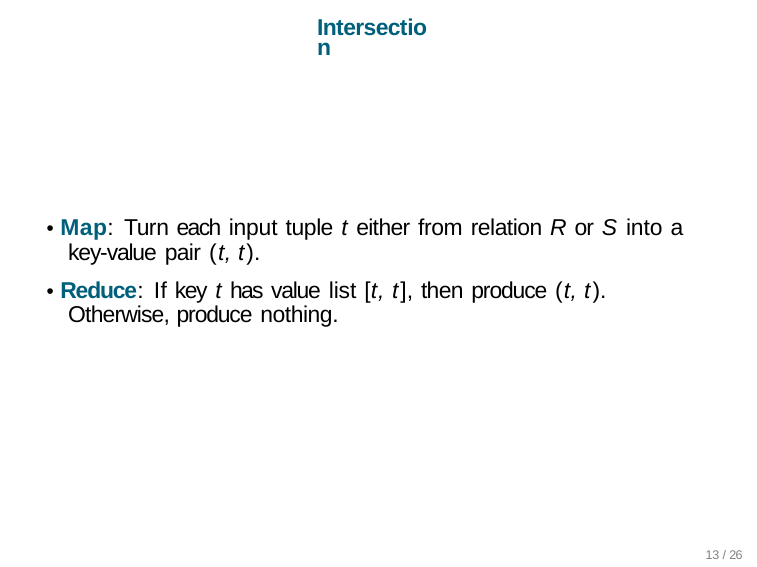

Intersection
• Map: Turn each input tuple t either from relation R or S into a key-value pair (t, t).
• Reduce: If key t has value list [t, t], then produce (t, t). Otherwise, produce nothing.
13 /26